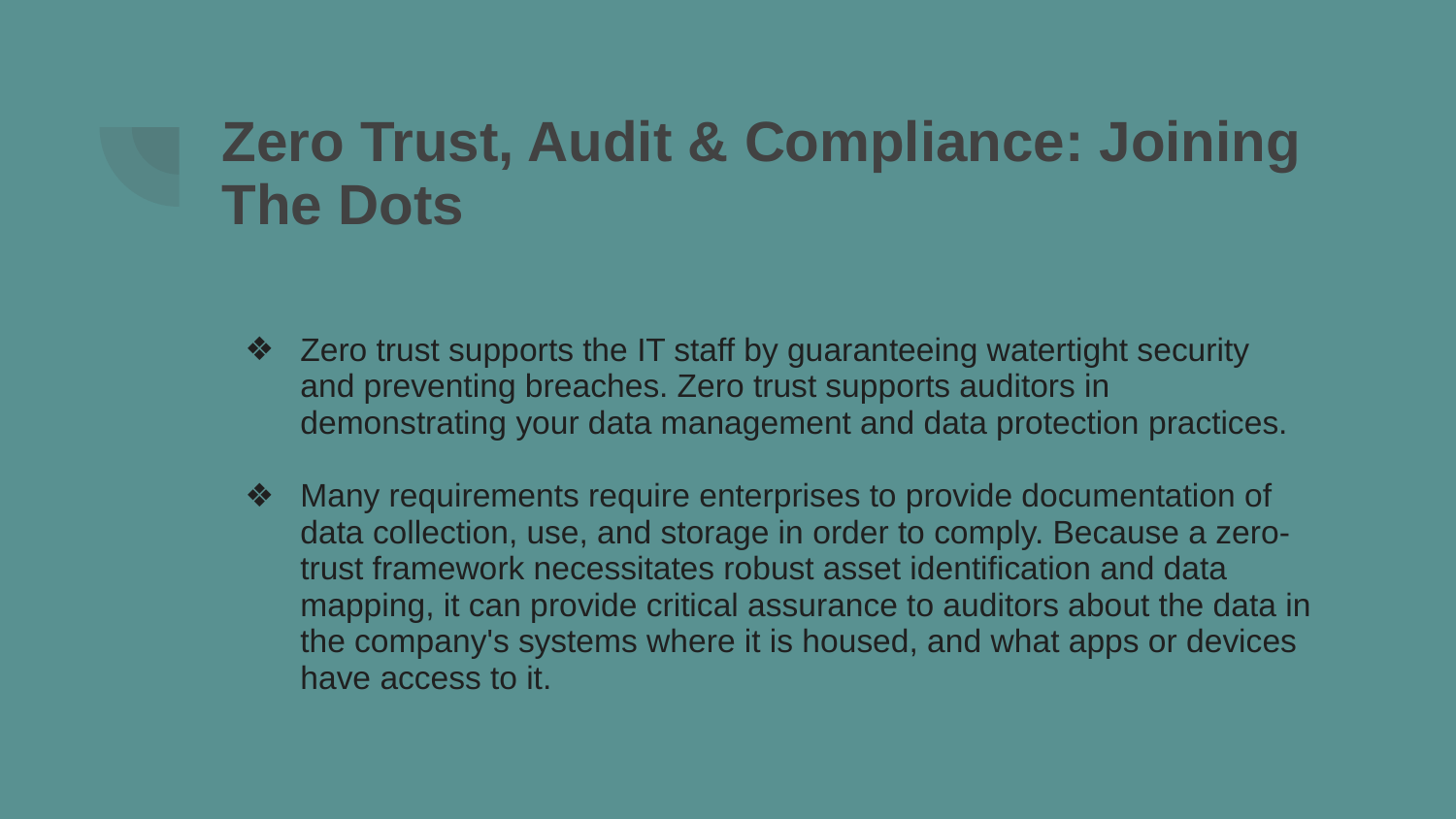

# Zero Trust, Audit & Compliance: Joining The Dots
Zero trust supports the IT staff by guaranteeing watertight security and preventing breaches. Zero trust supports auditors in demonstrating your data management and data protection practices.

Many requirements require enterprises to provide documentation of data collection, use, and storage in order to comply. Because a zero-trust framework necessitates robust asset identification and data mapping, it can provide critical assurance to auditors about the data in the company's systems where it is housed, and what apps or devices have access to it.